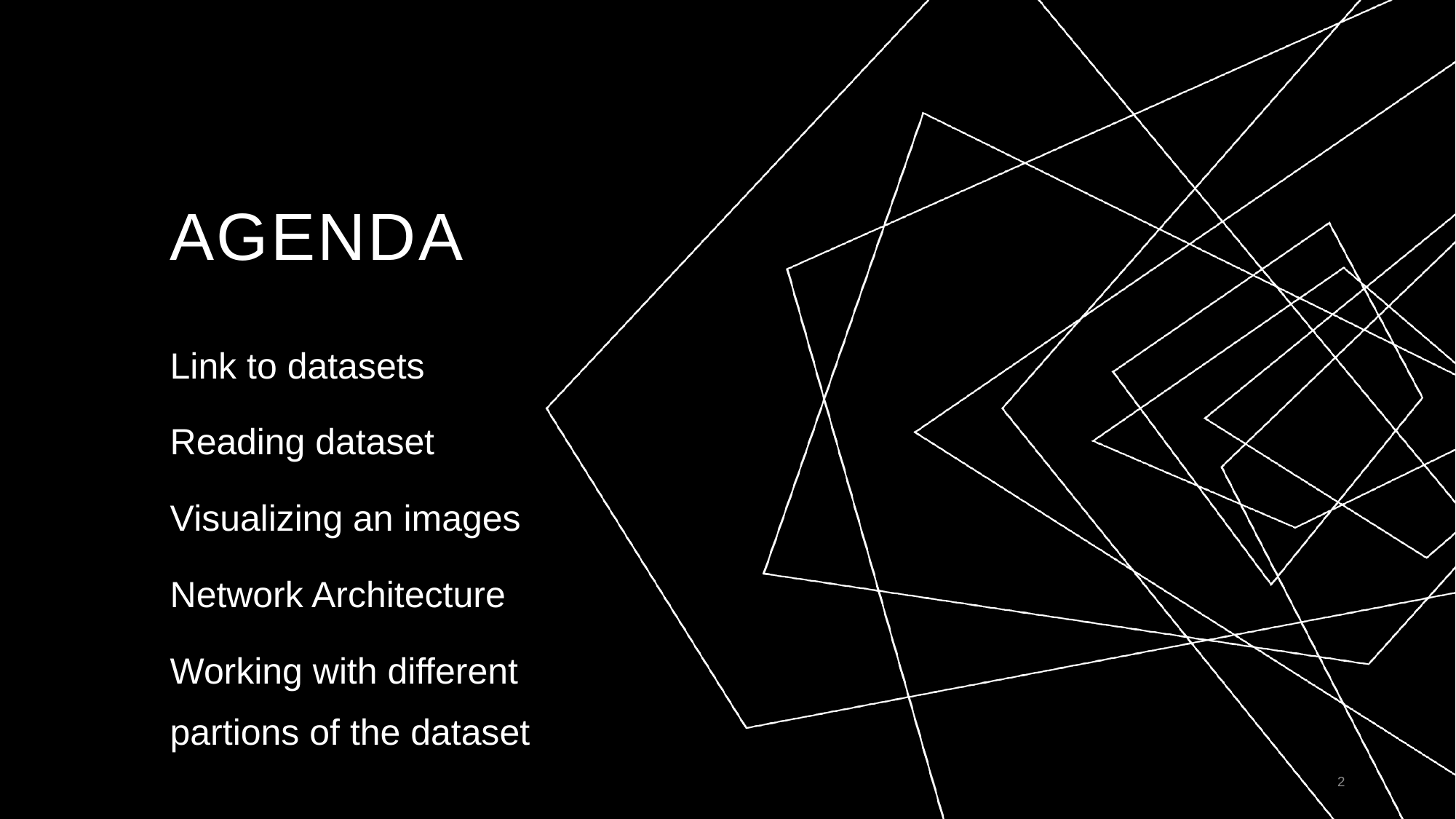

# AGENDA
Link to datasets
Reading dataset
Visualizing an images
Network Architecture
Working with different partions of the dataset
2